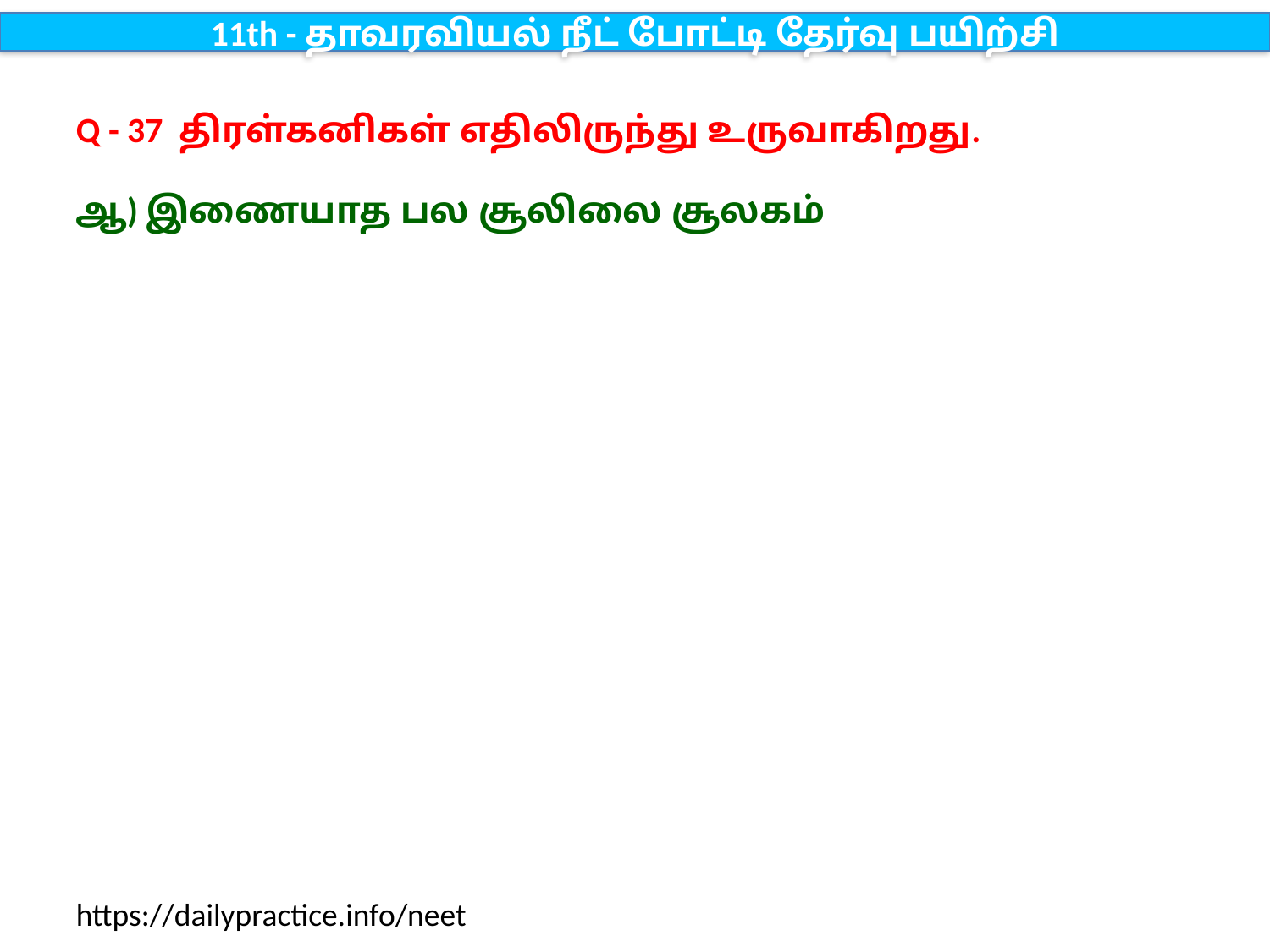

11th - தாவரவியல் நீட் போட்டி தேர்வு பயிற்சி

Q - 37  திரள்கனிகள் எதிலிருந்து உருவாகிறது.

ஆ) இணையாத பல சூலிலை சூலகம்
https://dailypractice.info/neet